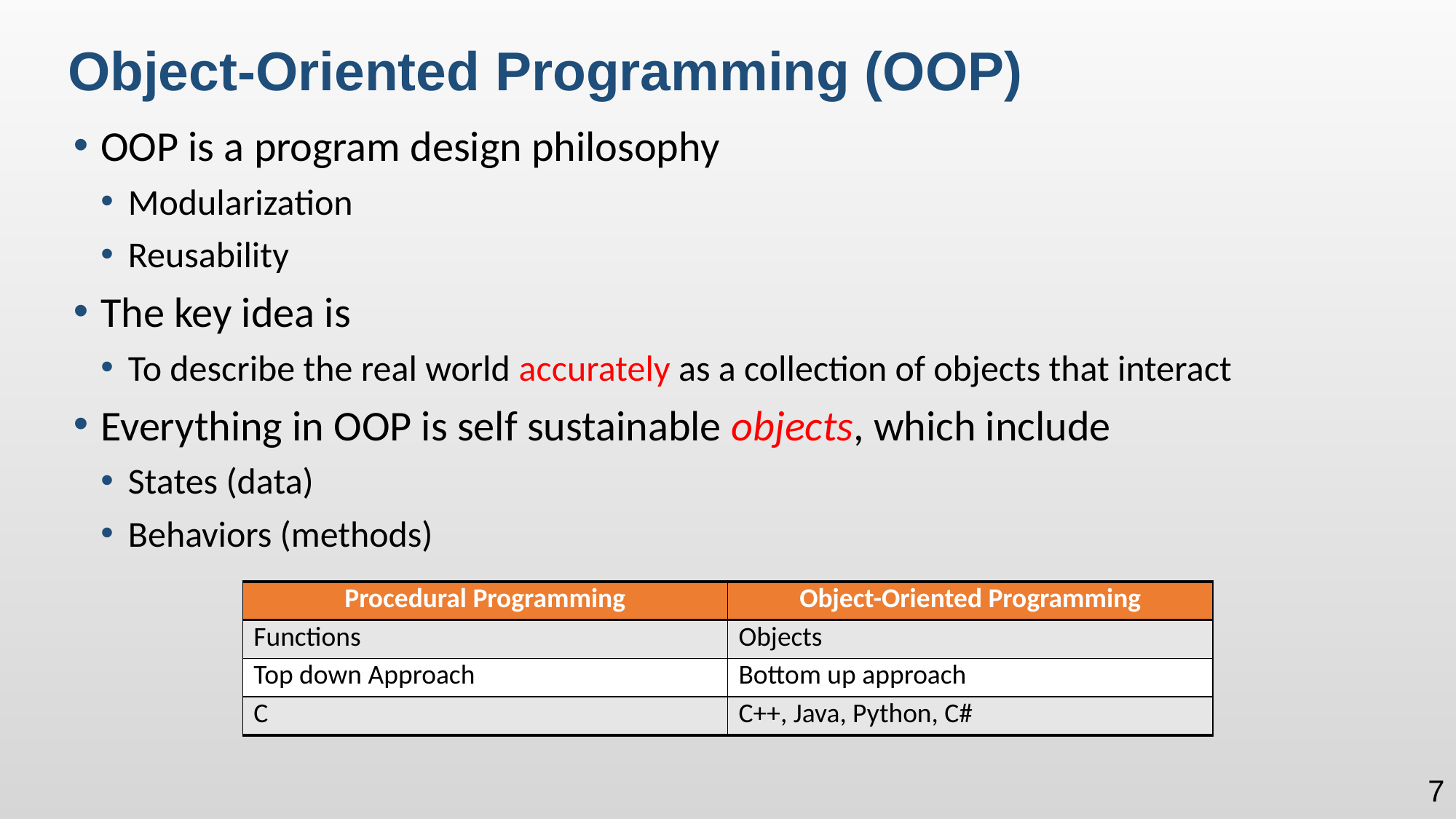

Object-Oriented Programming (OOP)
OOP is a program design philosophy
Modularization
Reusability
The key idea is
To describe the real world accurately as a collection of objects that interact
Everything in OOP is self sustainable objects, which include
States (data)
Behaviors (methods)

| Procedural Programming | Object-Oriented Programming |
| --- | --- |
| Functions | Objects |
| Top down Approach | Bottom up approach |
| C | C++, Java, Python, C# |
7